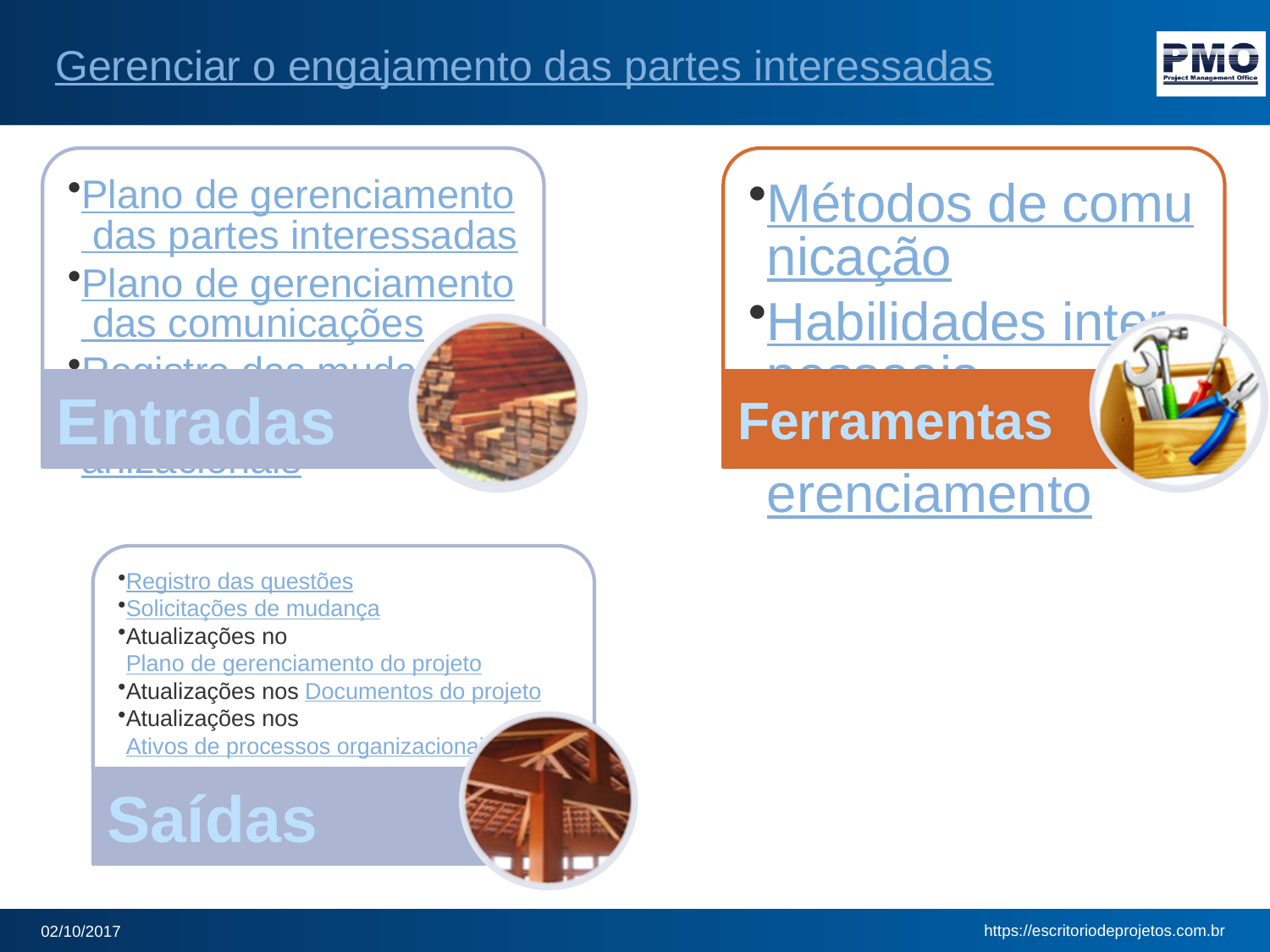

# Gerenciar o engajamento das partes interessadas
Entradas
Plano de gerenciamento das partes interessadas
Plano de gerenciamento das comunicações
Registro das mudanças
Ativos de processos organizacionais
Ferramentas
Métodos de comunicação
Habilidades interpessoais
Habilidades de gerenciamento
Saídas
Registro das questões
Solicitações de mudança
Atualizações no Plano de gerenciamento do projeto
Atualizações nos Documentos do projeto
Atualizações nos Ativos de processos organizacionais